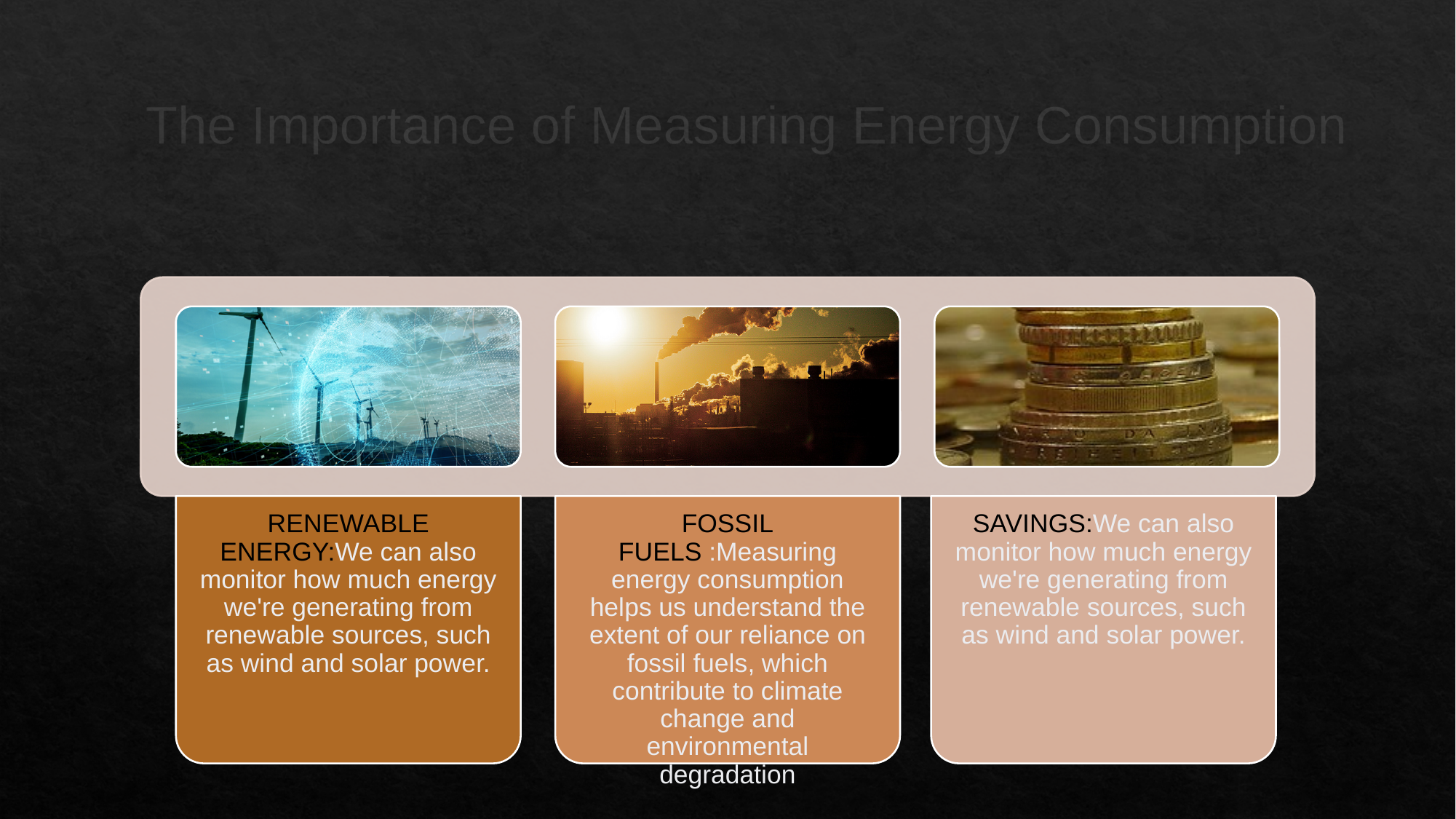

# The Importance of Measuring Energy Consumption

RENEWABLE ENERGY:We can also monitor how much energy we're generating from renewable sources, such as wind and solar power.
FOSSIL FUELS :Measuring energy consumption helps us understand the extent of our reliance on fossil fuels, which contribute to climate change and environmental degradation
SAVINGS:We can also monitor how much energy we're generating from renewable sources, such as wind and solar power.